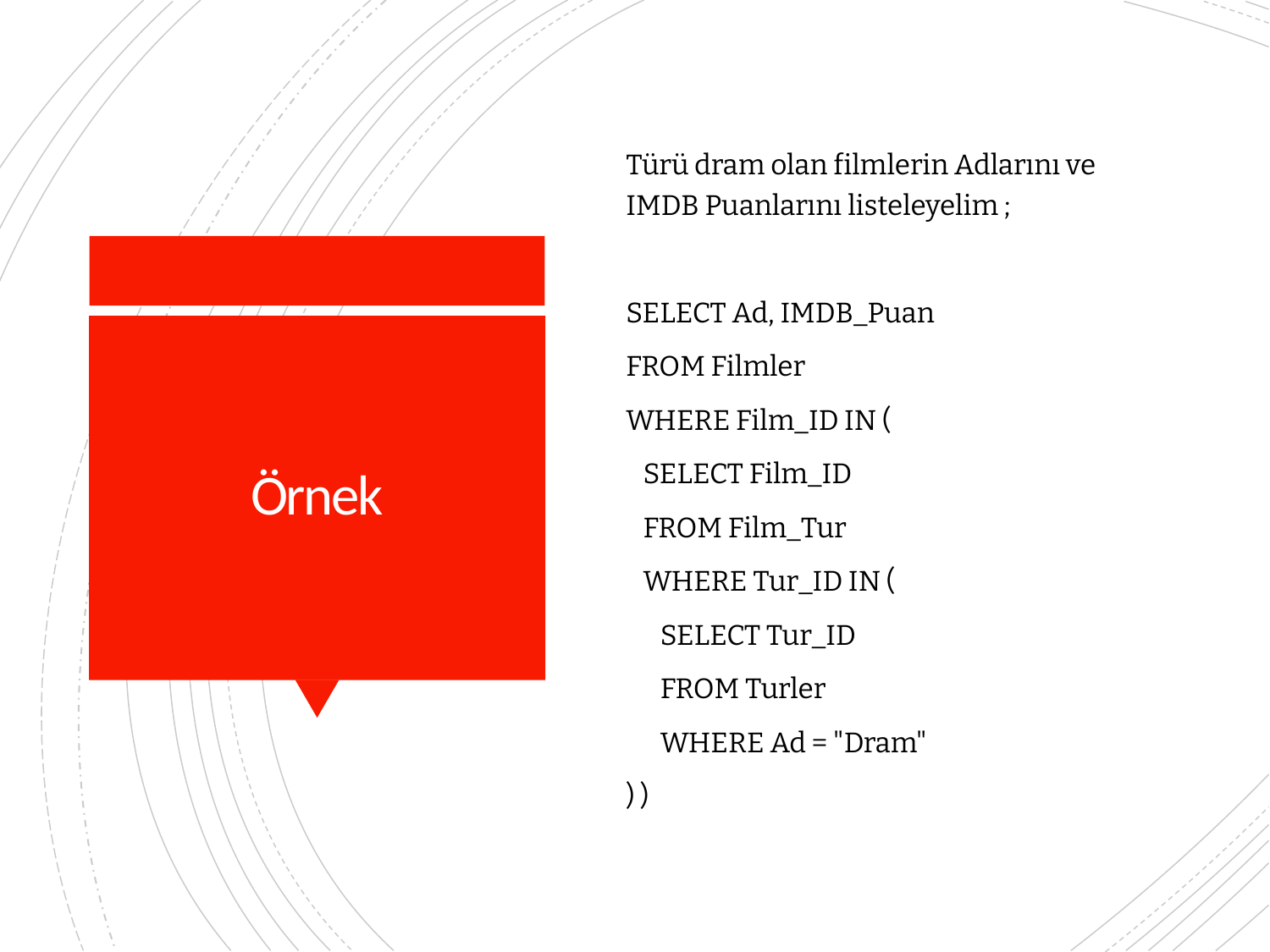

Türü dram olan filmlerin Adlarını ve IMDB Puanlarını listeleyelim ;

SELECT Ad, IMDB_Puan
FROM Filmler
WHERE Film_ID IN (
   SELECT Film_ID
   FROM Film_Tur
   WHERE Tur_ID IN (
      SELECT Tur_ID
      FROM Turler
      WHERE Ad = "Dram"
) )
# Örnek